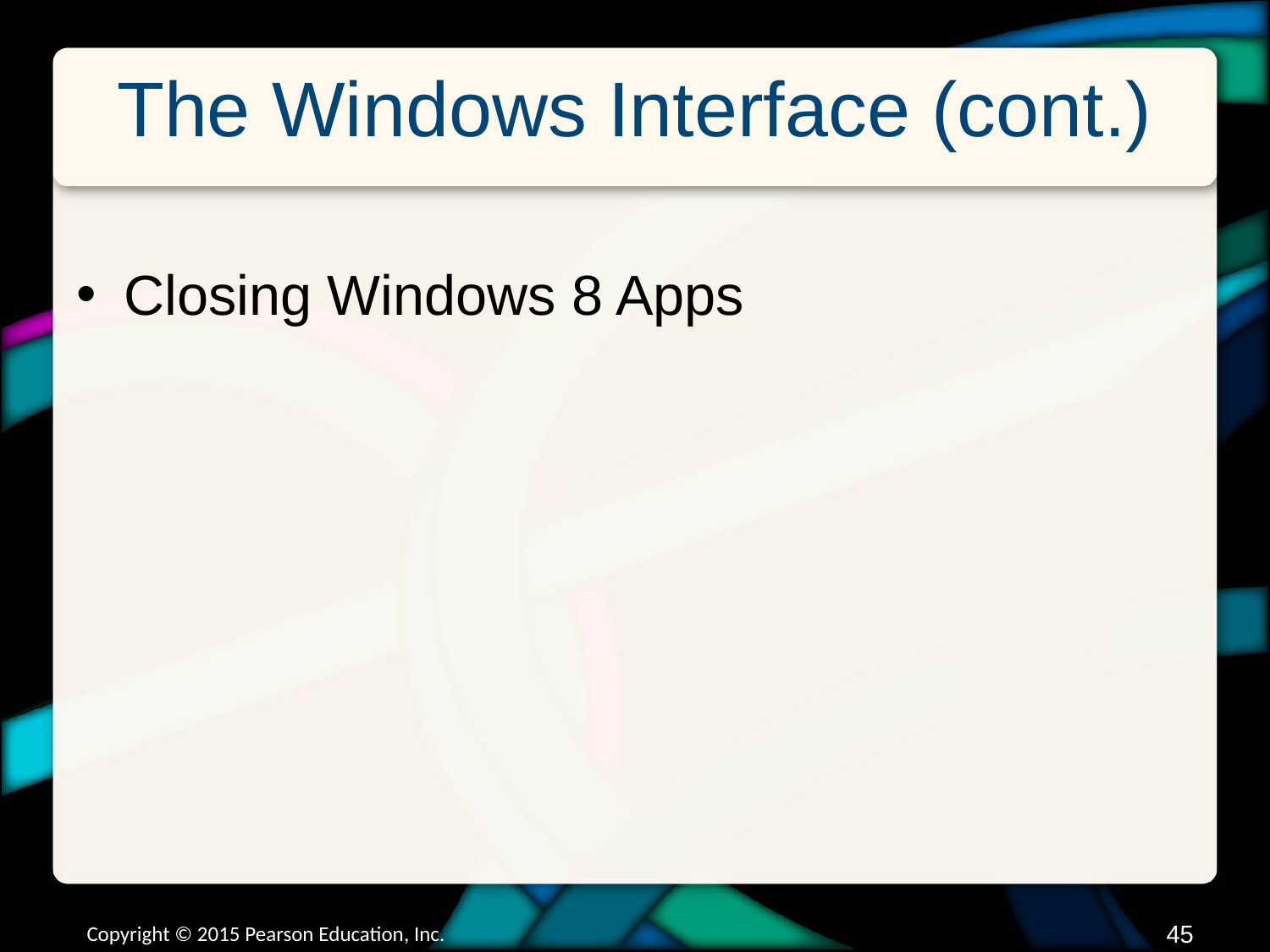

# The Windows Interface (cont.)
Closing Windows 8 Apps

Copyright © 2015 Pearson Education, Inc.
45